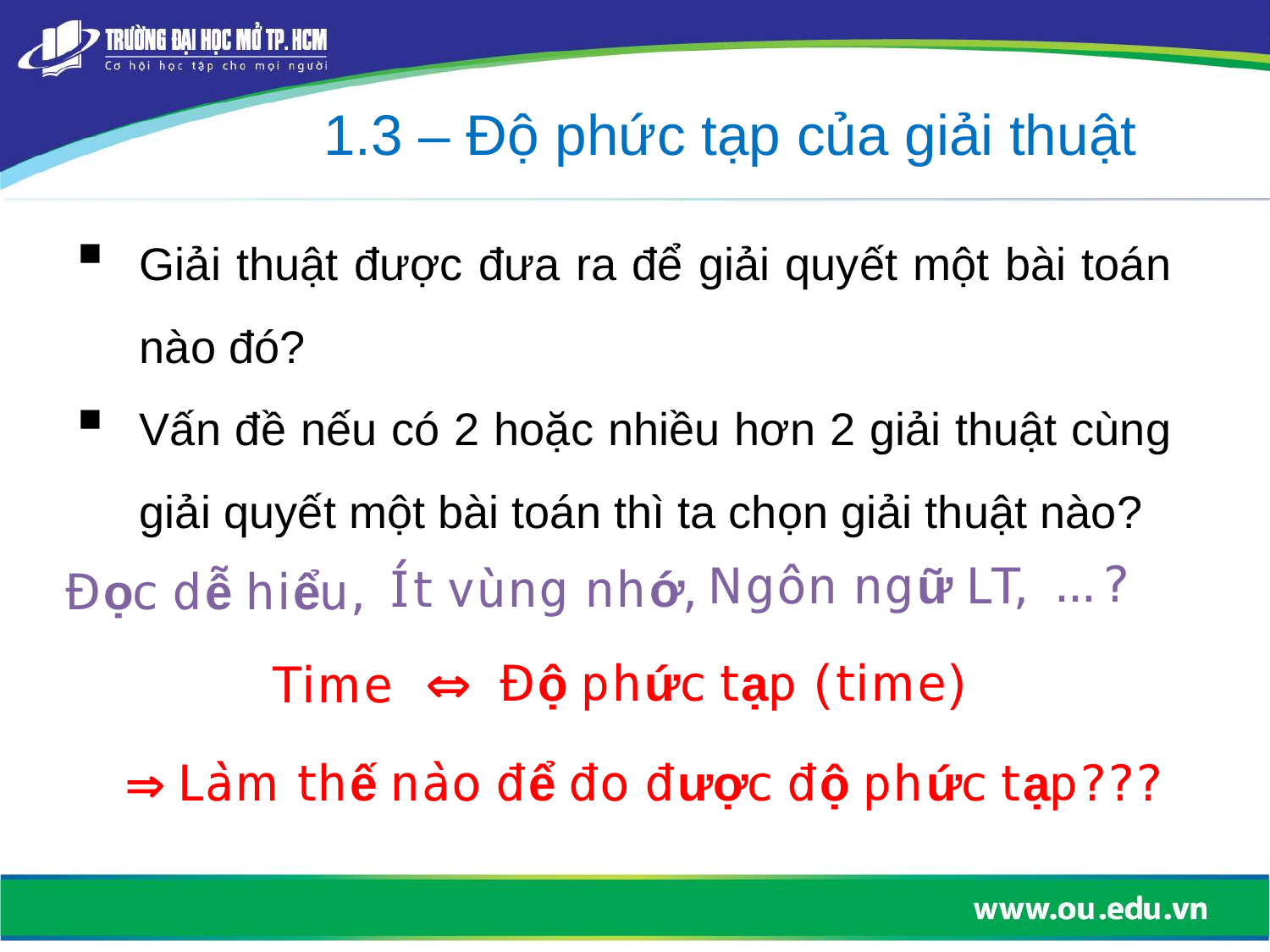

1.3 – Độ phức tạp của giải thuật
Giải thuật được đưa ra để giải quyết một bài toán nào đó?
Vấn đề nếu có 2 hoặc nhiều hơn 2 giải thuật cùng giải quyết một bài toán thì ta chọn giải thuật nào?
 …?
Ngôn ngữ LT,
Đọc dễ hiểu,
Ít vùng nhớ,
 ⇔  Độ phức tạp (time)
Time
⇒ Làm thế nào để đo được độ phức tạp???